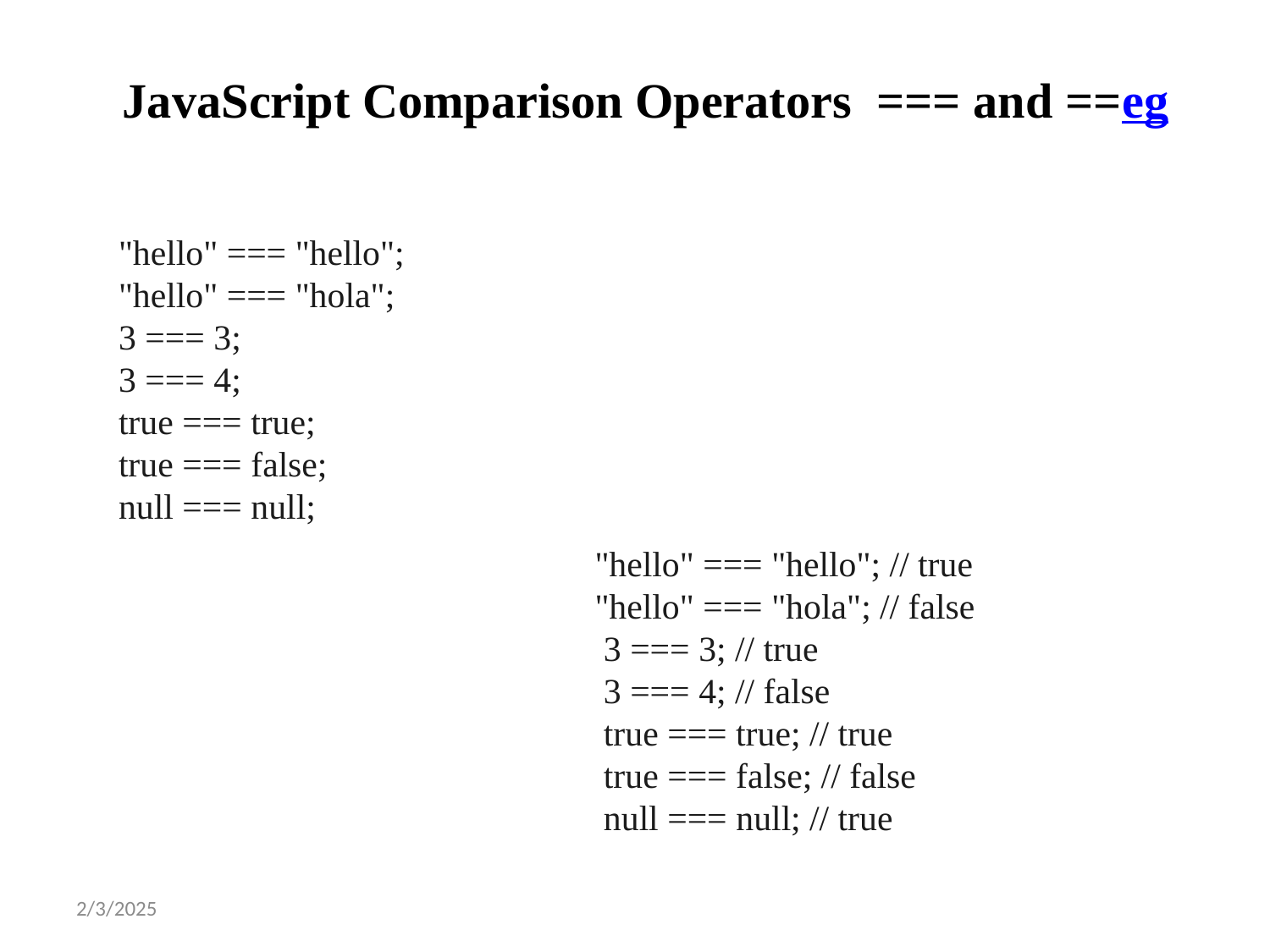

# JavaScript Comparison Operators  === and ==eg
"hello" === "hello";
"hello" === "hola";
3 === 3;
3 === 4;
true === true;
true === false;
null === null;
"hello" === "hello"; // true
"hello" === "hola"; // false
 3 === 3; // true
 3 === 4; // false
 true === true; // true
 true === false; // false
 null === null; // true
2/3/2025